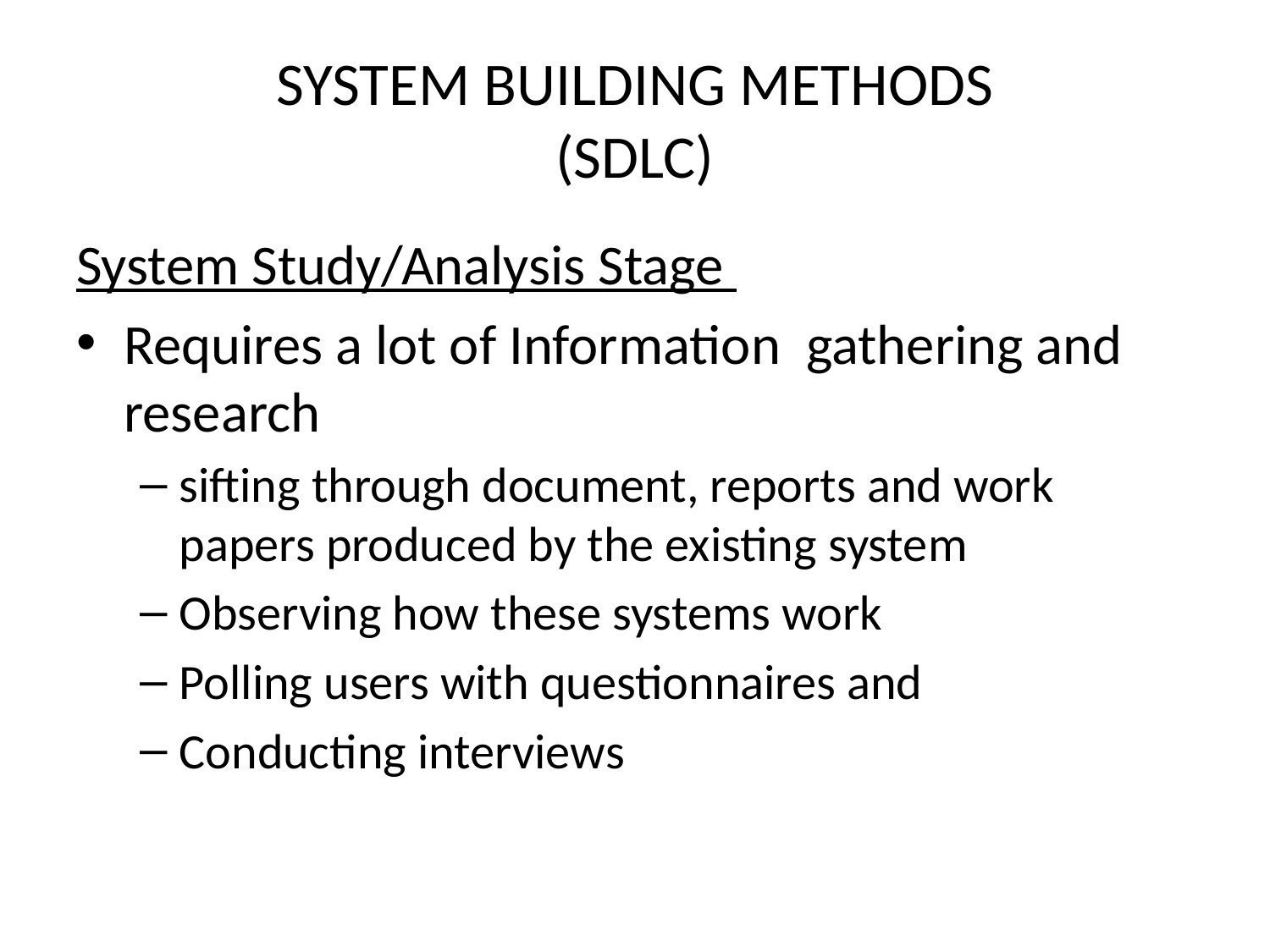

# SYSTEM BUILDING METHODS (SDLC)
System Study/Analysis Stage
Requires a lot of Information  gathering and research
sifting through document, reports and work papers produced by the existing system
Observing how these systems work
Polling users with questionnaires and
Conducting interviews